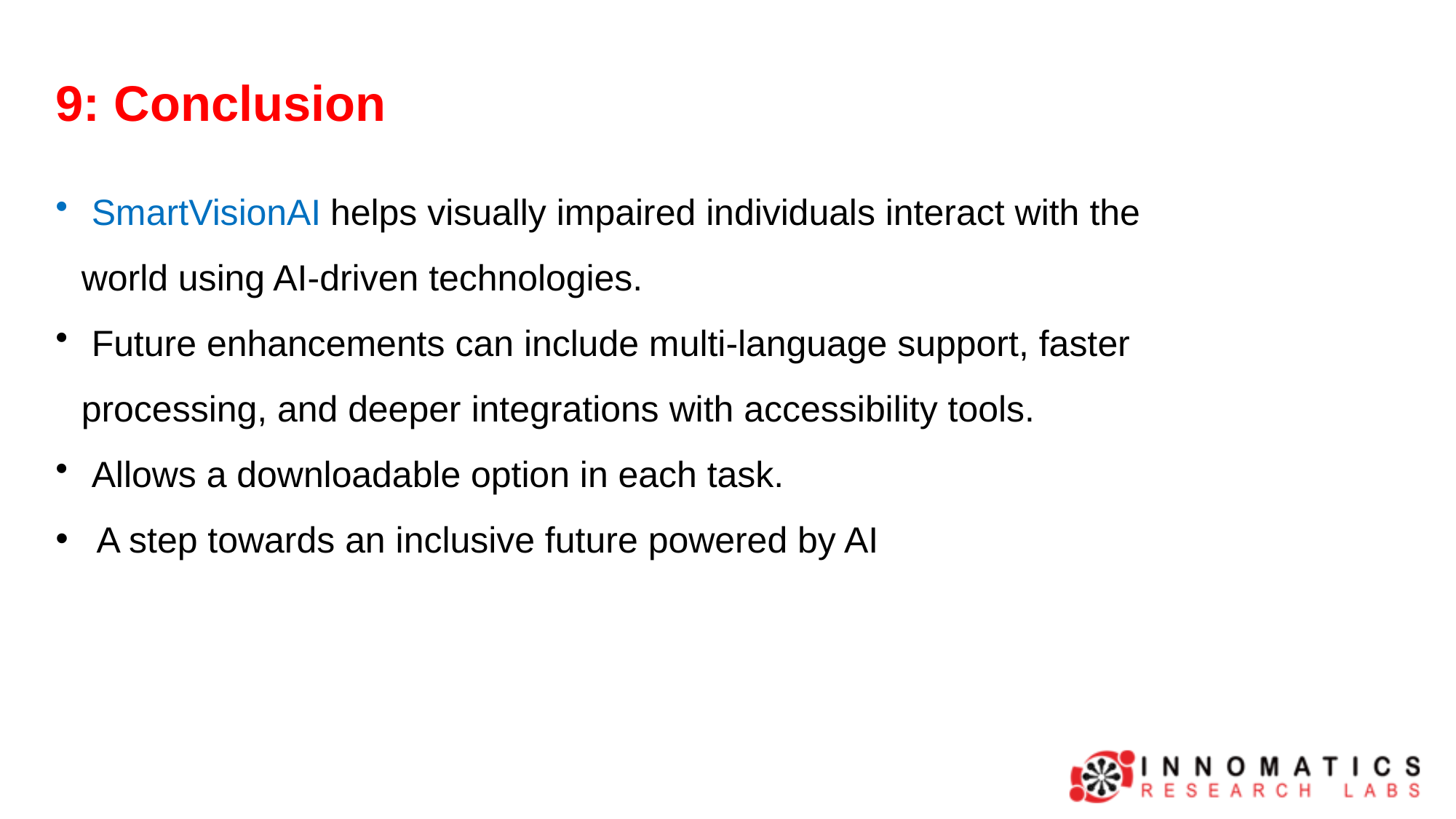

9: Conclusion
 SmartVisionAI helps visually impaired individuals interact with the world using AI-driven technologies.
 Future enhancements can include multi-language support, faster processing, and deeper integrations with accessibility tools.
 Allows a downloadable option in each task.
A step towards an inclusive future powered by AI